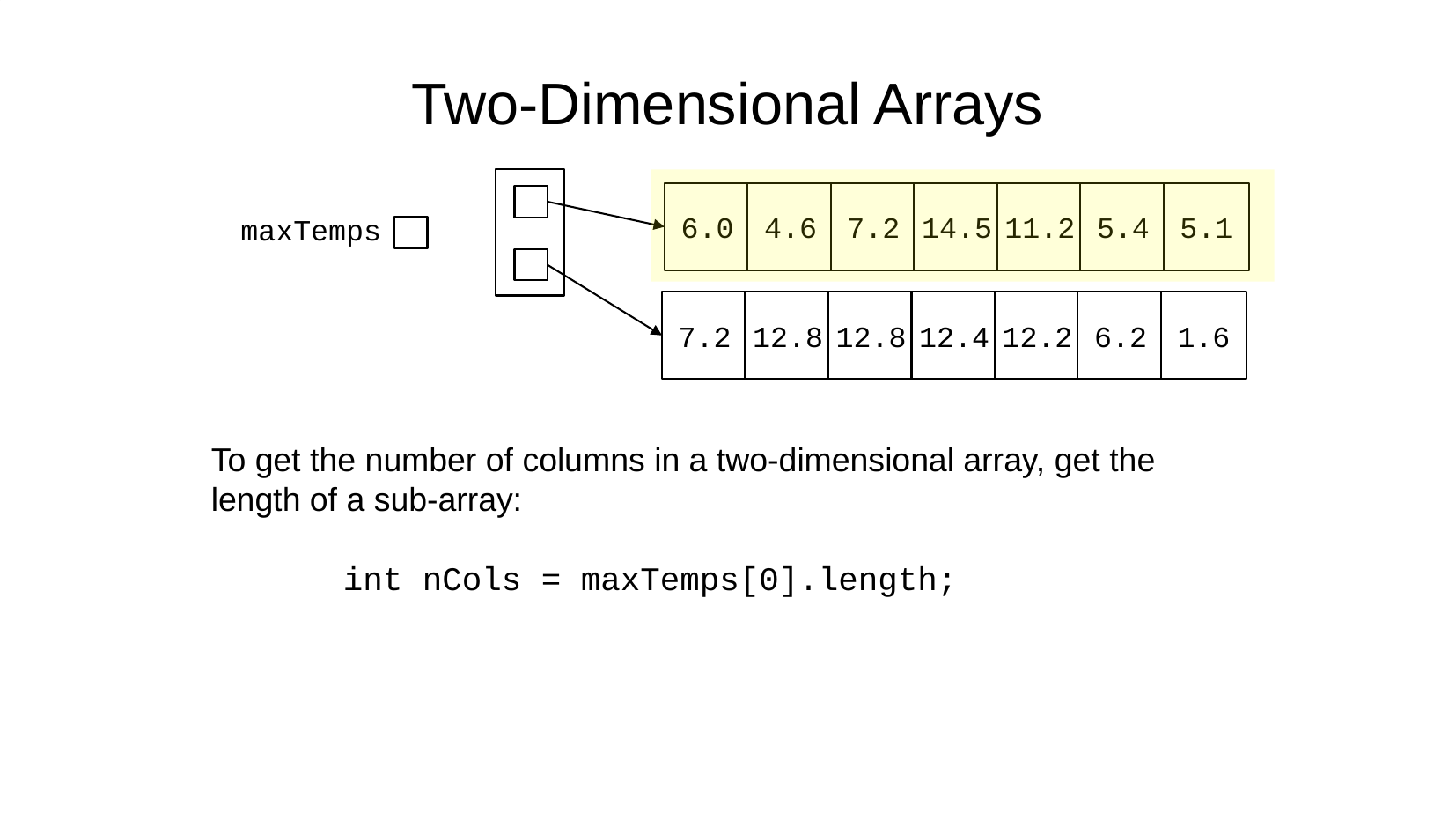

Two-Dimensional Arrays

6.0
4.6
7.2
14.5
11.2
5.4
5.1

maxTemps

7.2
12.8
12.8
12.4
12.2
6.2
1.6
To get the number of columns in a two-dimensional array, get the length of a sub-array:

	int nCols = maxTemps[0].length;